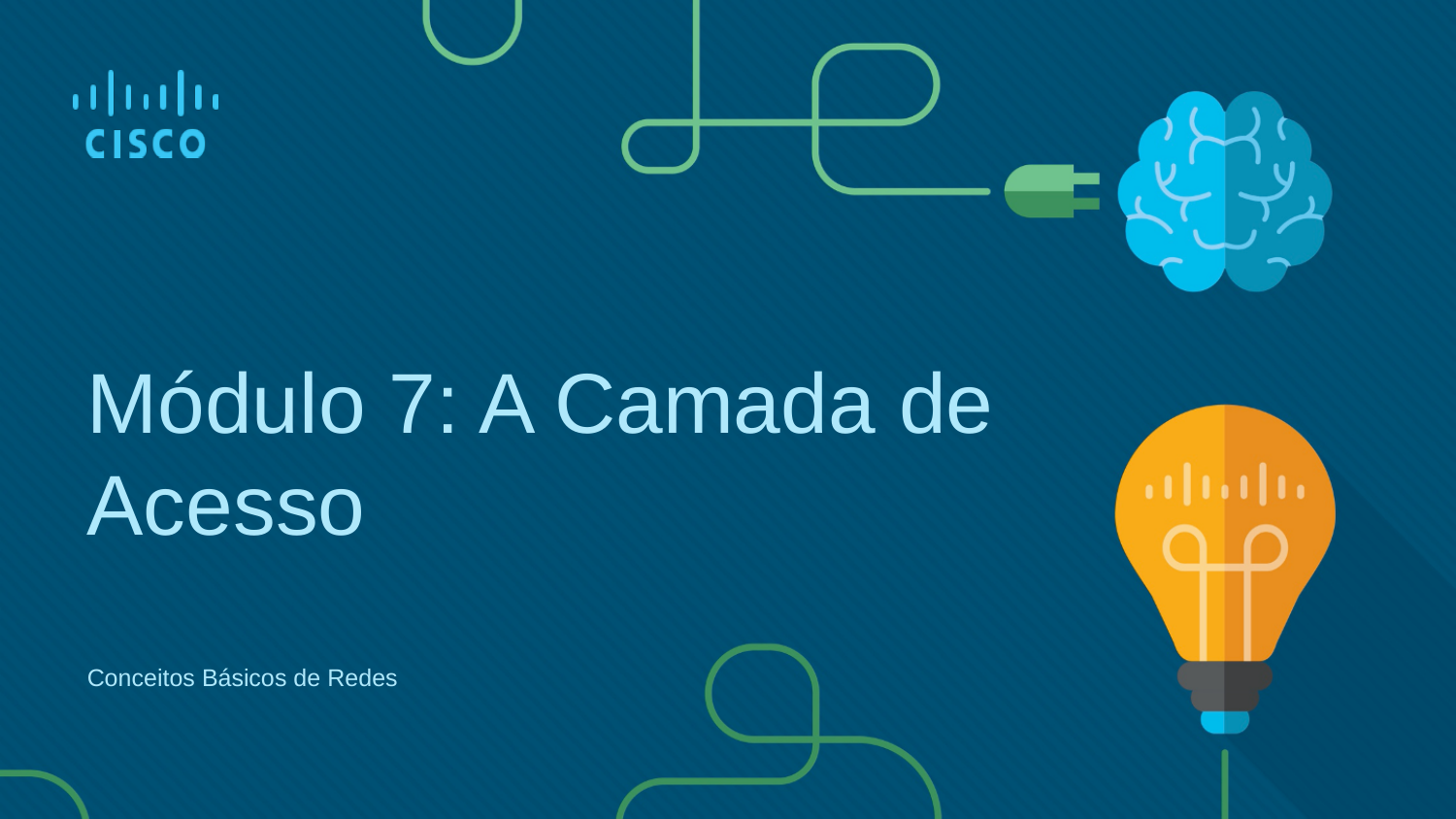

Módulo 7: A Camada de Acesso
Conceitos Básicos de Redes